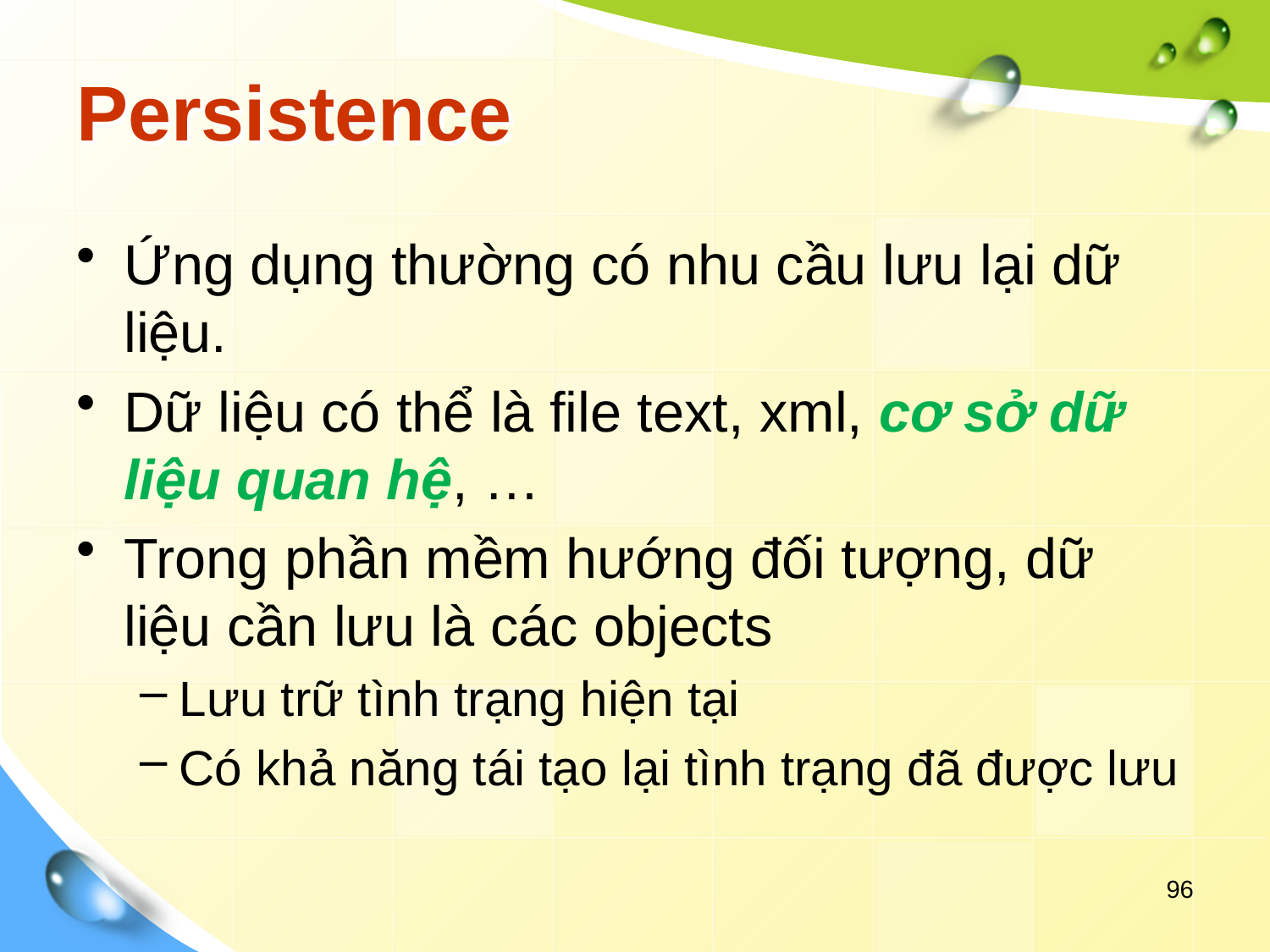

# Persistence
Ứng dụng thường có nhu cầu lưu lại dữ liệu.
Dữ liệu có thể là file text, xml, cơ sở dữ liệu quan hệ, …
Trong phần mềm hướng đối tượng, dữ liệu cần lưu là các objects
Lưu trữ tình trạng hiện tại
Có khả năng tái tạo lại tình trạng đã được lưu
96